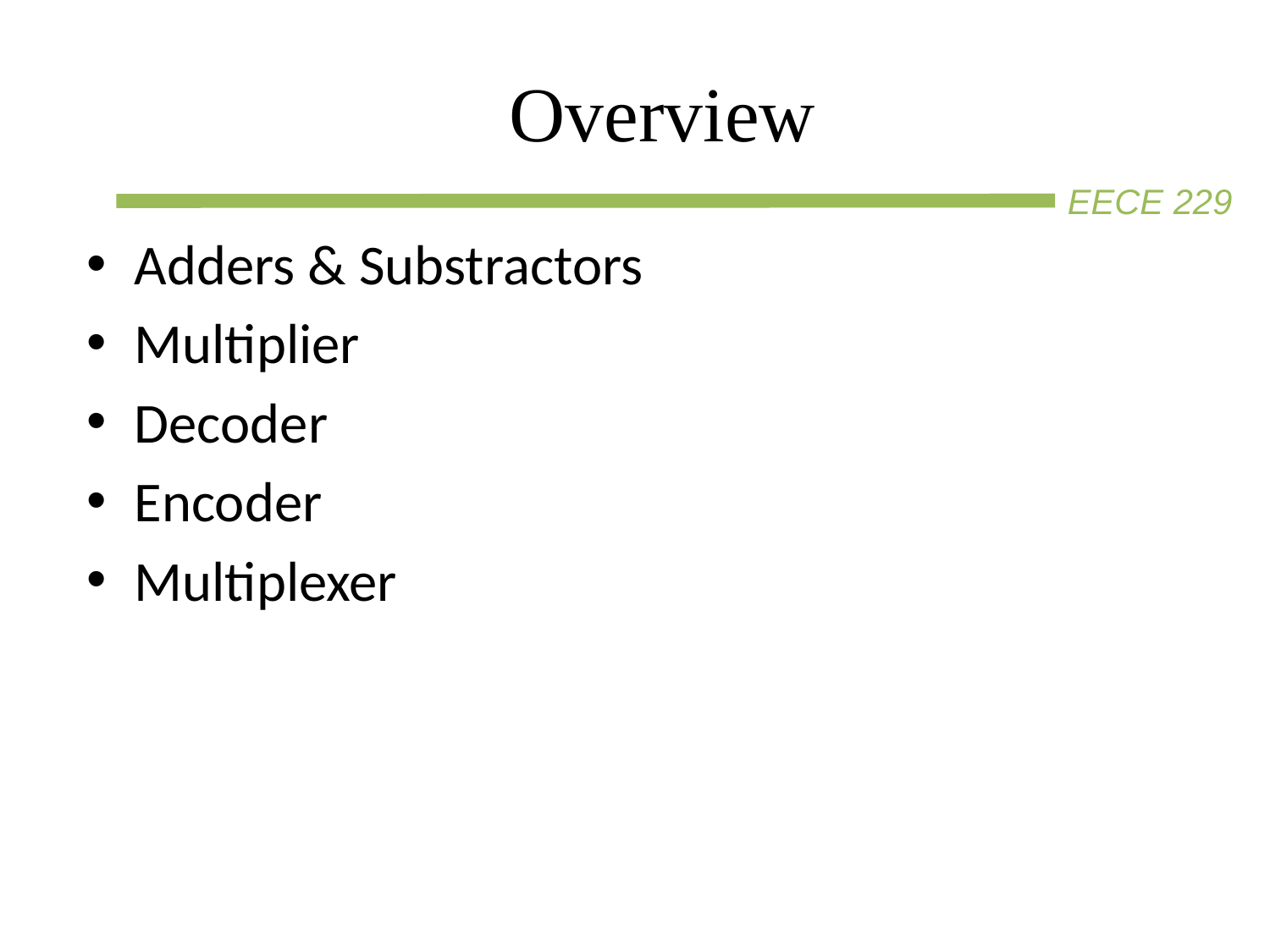

# Overview
Adders & Substractors
Multiplier
Decoder
Encoder
Multiplexer